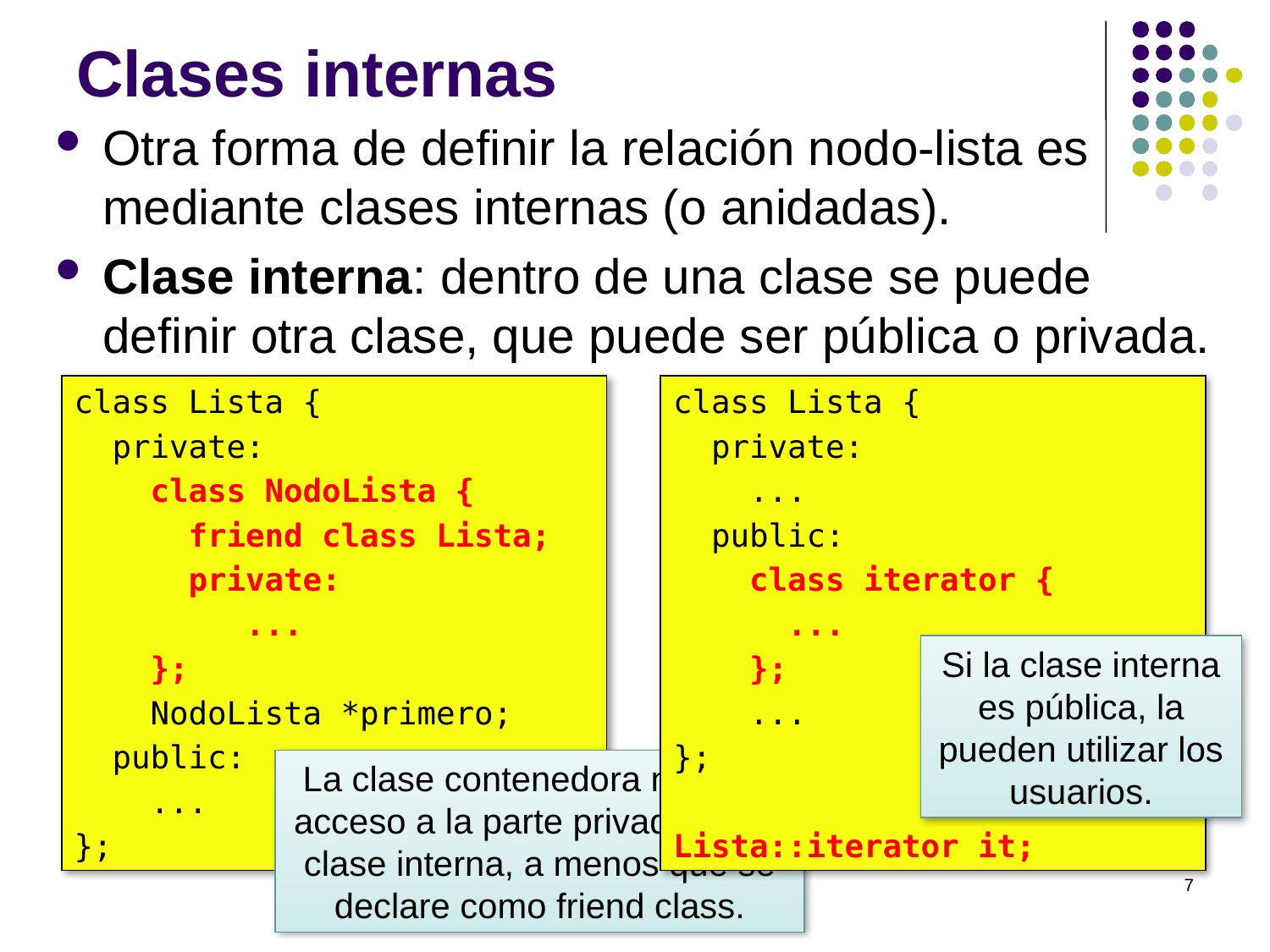

# Clases internas
Otra forma de definir la relación nodo-lista es mediante clases internas (o anidadas).
Clase interna: dentro de una clase se puede definir otra clase, que puede ser pública o privada.
class Lista {
  private:
    class NodoLista {
      friend class Lista;
      private:
         ...
    };
    NodoLista *primero;
  public:
    ...
};
class Lista {
  private:
    ...
  public:
    class iterator {
      ...
    };
    ...
};

Lista::iterator it;
Si la clase interna es pública, la pueden utilizar los usuarios.
La clase contenedora no tiene acceso a la parte privada de su clase interna, a menos que se declare como friend class.
7